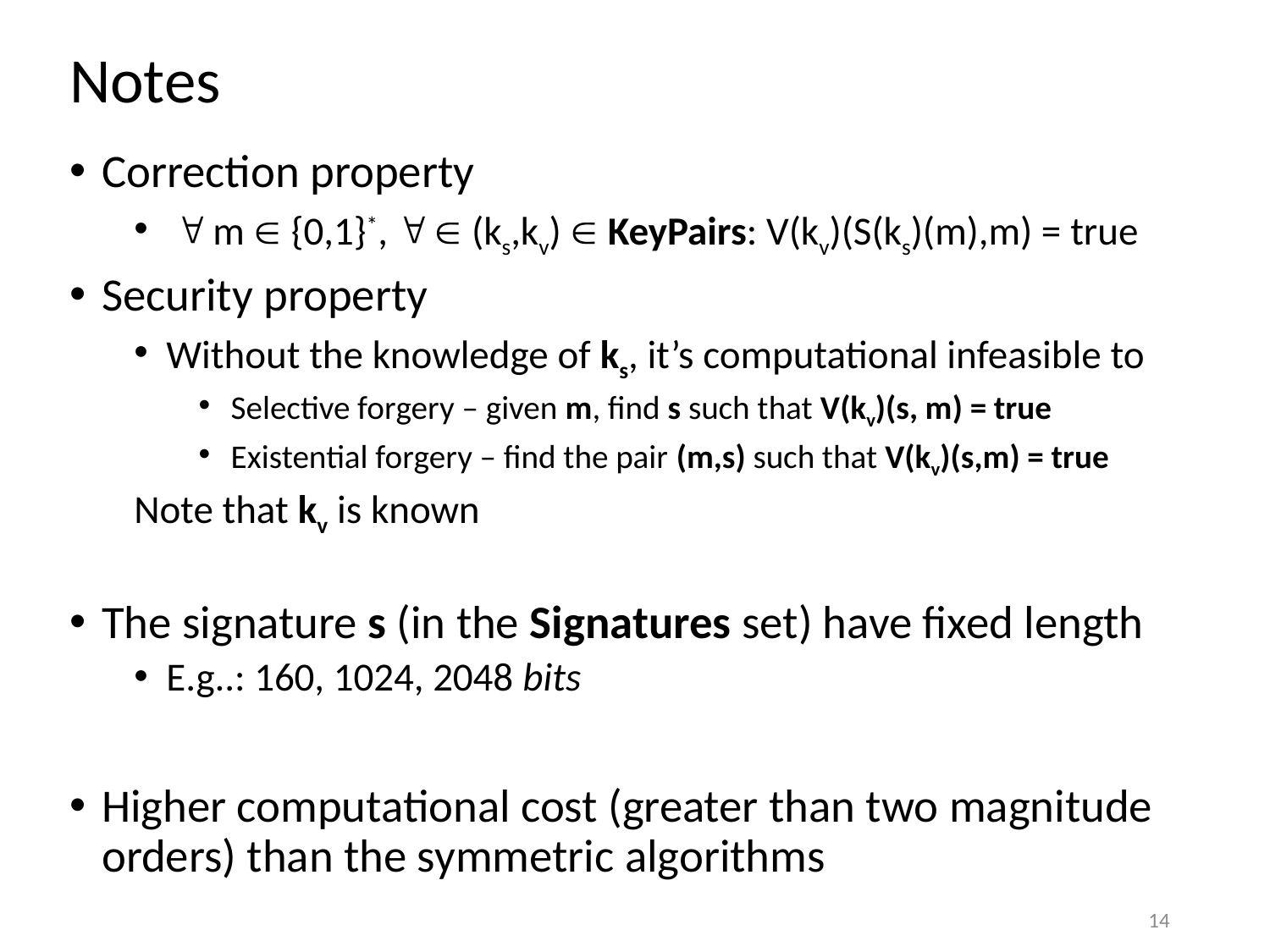

# Notes
Correction property
 ∀ m ∈ {0,1}*, ∀ ∈ (ks,kv) ∈ KeyPairs: V(kv)(S(ks)(m),m) = true
Security property
Without the knowledge of ks, it’s computational infeasible to
Selective forgery – given m, find s such that V(kv)(s, m) = true
Existential forgery – find the pair (m,s) such that V(kv)(s,m) = true
Note that kv is known

The signature s (in the Signatures set) have fixed length
E.g..: 160, 1024, 2048 bits

Higher computational cost (greater than two magnitude orders) than the symmetric algorithms

14